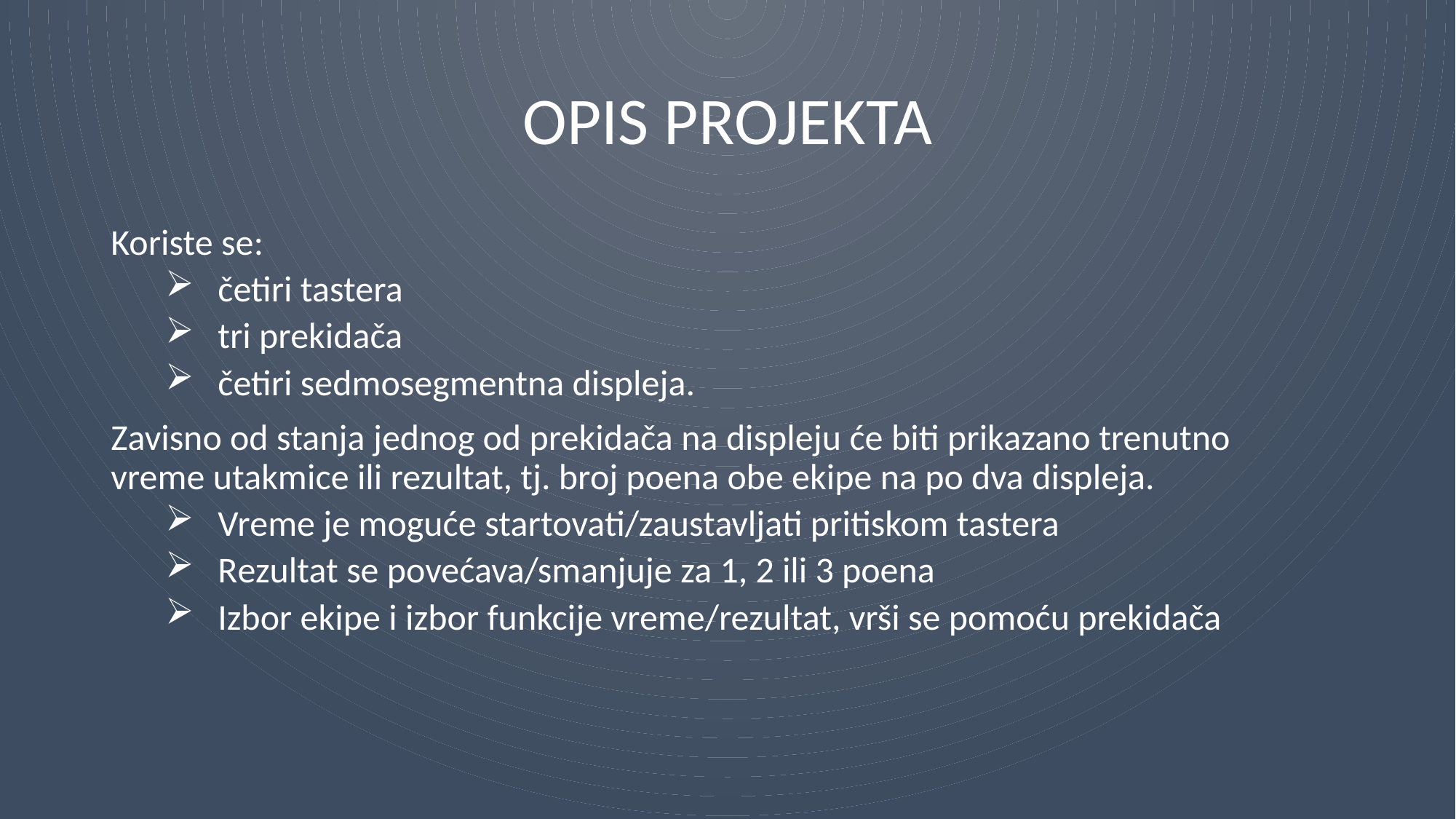

# OPIS PROJEKTA
Koriste se:
četiri tastera
tri prekidača
četiri sedmosegmentna displeja.
Zavisno od stanja jednog od prekidača na displeju će biti prikazano trenutno vreme utakmice ili rezultat, tj. broj poena obe ekipe na po dva displeja.
Vreme je moguće startovati/zaustavljati pritiskom tastera
Rezultat se povećava/smanjuje za 1, 2 ili 3 poena
Izbor ekipe i izbor funkcije vreme/rezultat, vrši se pomoću prekidača